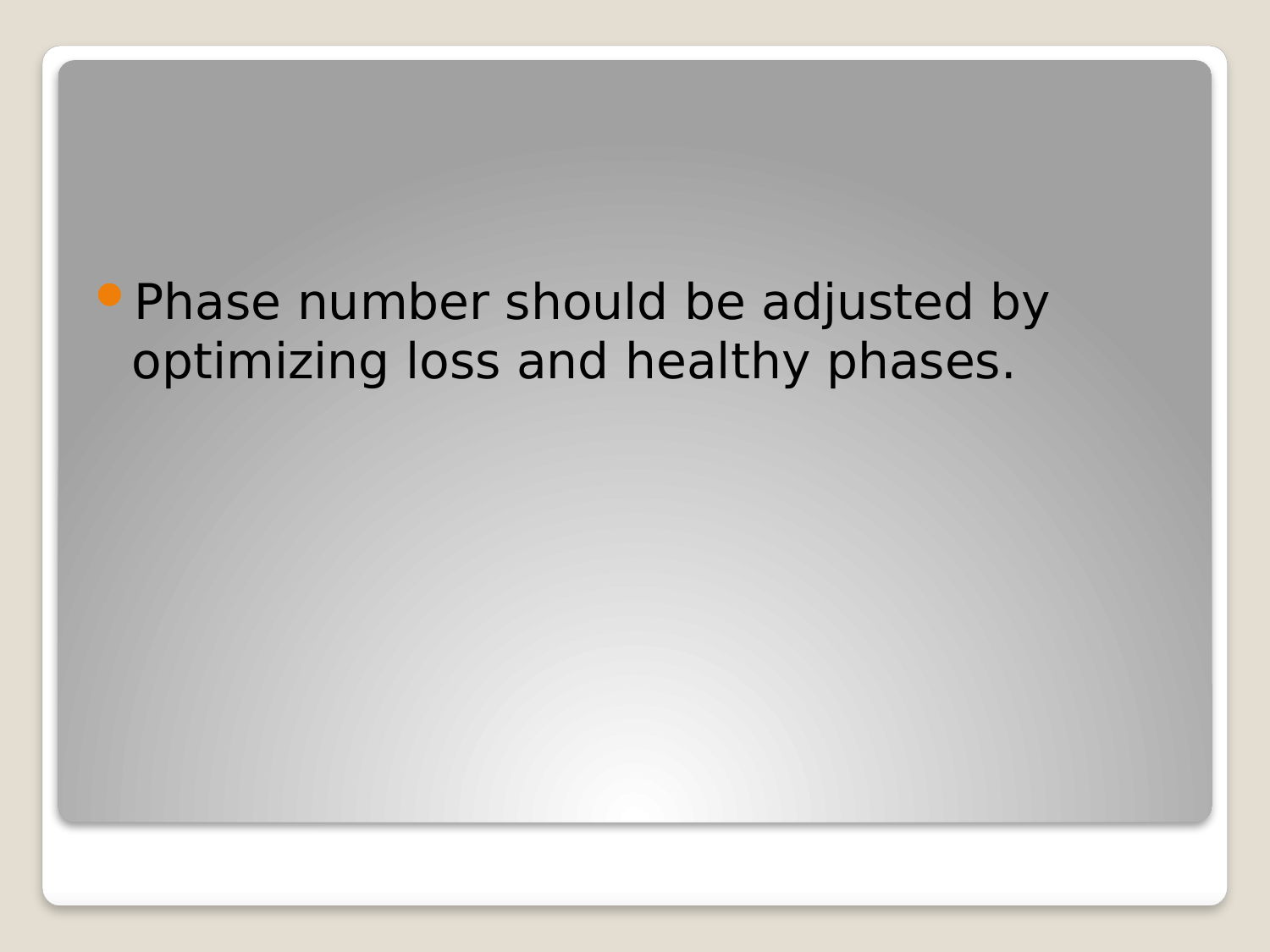

Phase number should be adjusted by optimizing loss and healthy phases.